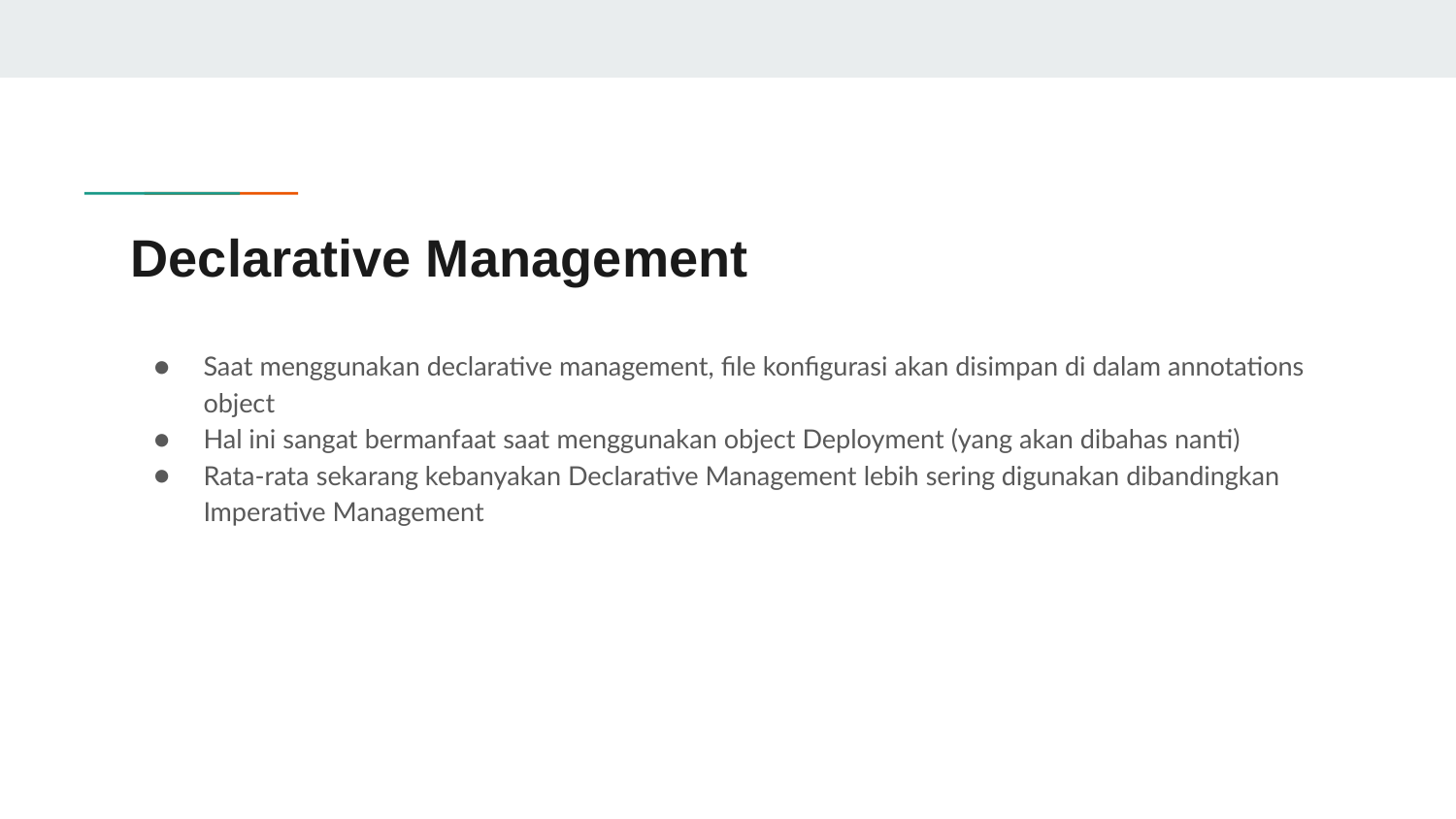

# Declarative Management
Saat menggunakan declarative management, file konfigurasi akan disimpan di dalam annotations object
Hal ini sangat bermanfaat saat menggunakan object Deployment (yang akan dibahas nanti)
Rata-rata sekarang kebanyakan Declarative Management lebih sering digunakan dibandingkan Imperative Management